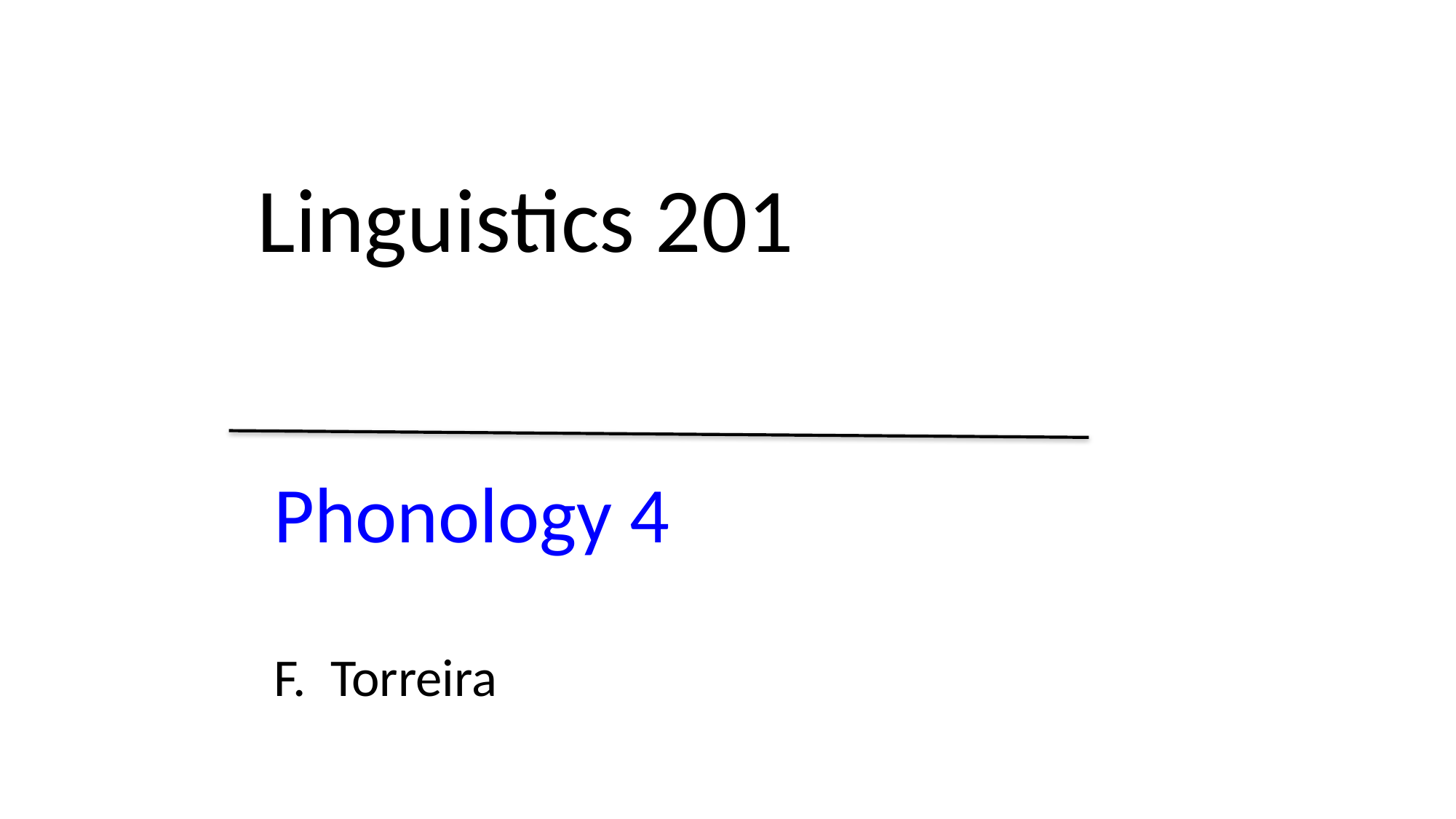

# Linguistics 201
Phonology 4

F.  Torreira